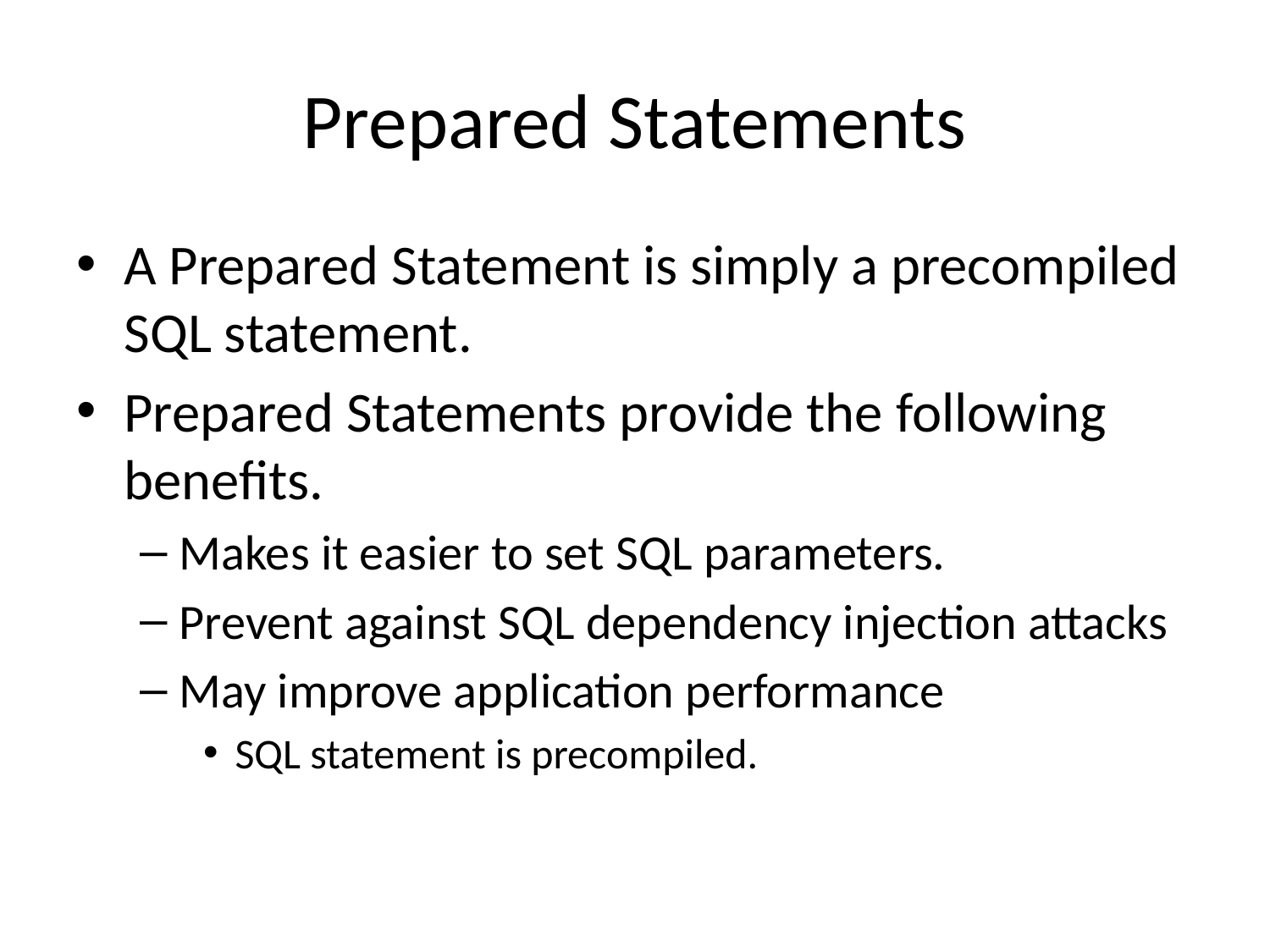

# Prepared Statements
A Prepared Statement is simply a precompiled SQL statement.
Prepared Statements provide the following benefits.
Makes it easier to set SQL parameters.
Prevent against SQL dependency injection attacks
May improve application performance
SQL statement is precompiled.